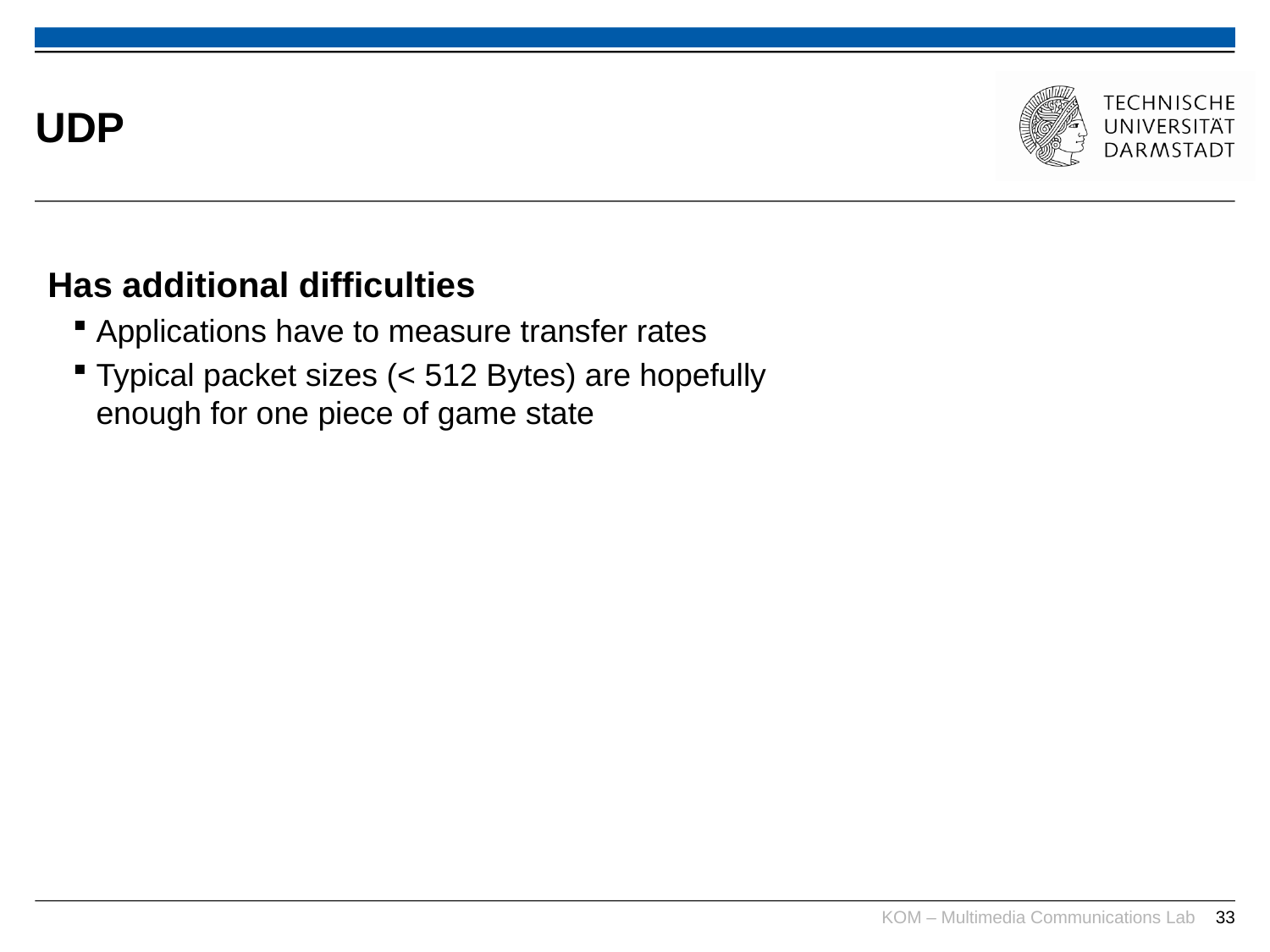

# UDP

Has additional difficulties
Applications have to measure transfer rates
Typical packet sizes (< 512 Bytes) are hopefully
enough for one piece of game state